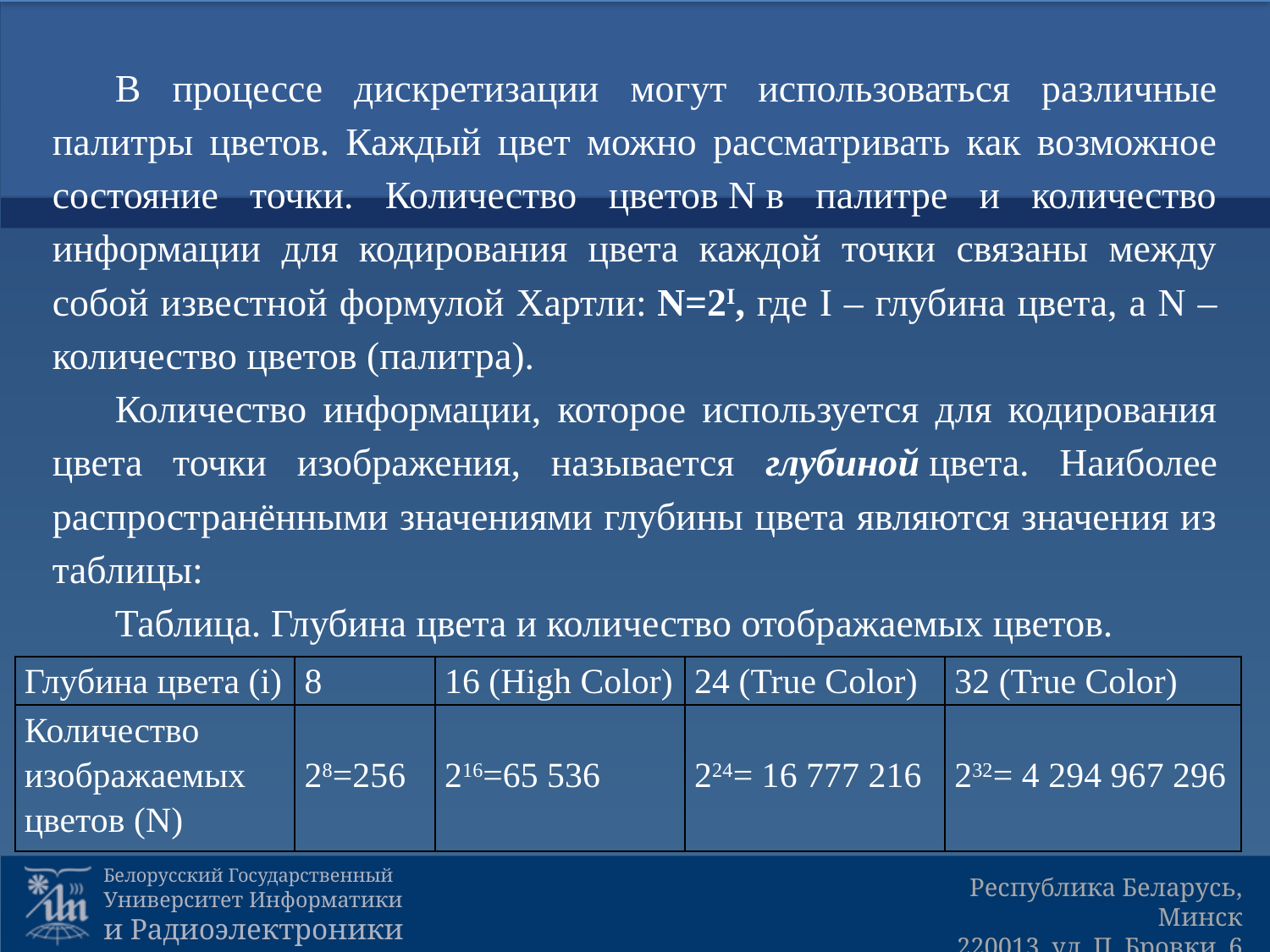

В процессе дискретизации могут использоваться различные палитры цветов. Каждый цвет можно рассматривать как возможное состояние точки. Количество цветов N в палитре и количество информации для кодирования цвета каждой точки связаны между собой известной формулой Хартли: N=2I, где I – глубина цвета, а N – количество цветов (палитра).
Количество информации, которое используется для кодирования цвета точки изображения, называется глубиной цвета. Наиболее распространёнными значениями глубины цвета являются значения из таблицы:
Таблица. Глубина цвета и количество отображаемых цветов.
| Глубина цвета (i) | 8 | 16 (High Color) | 24 (True Color) | 32 (True Color) |
| --- | --- | --- | --- | --- |
| Количество изображаемых цветов (N) | 28=256 | 216=65 536 | 224= 16 777 216 | 232= 4 294 967 296 |
10